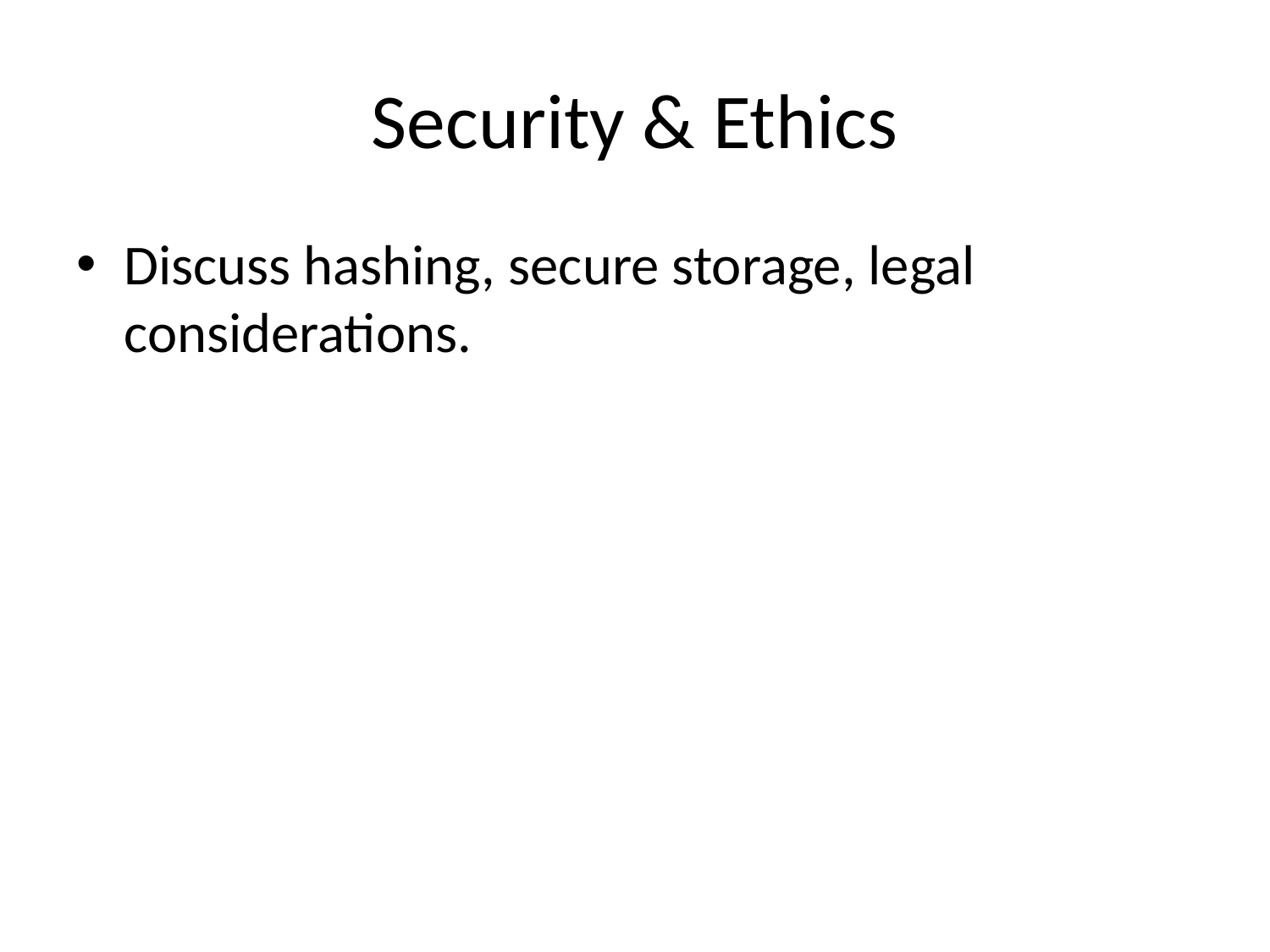

# Security & Ethics
Discuss hashing, secure storage, legal considerations.